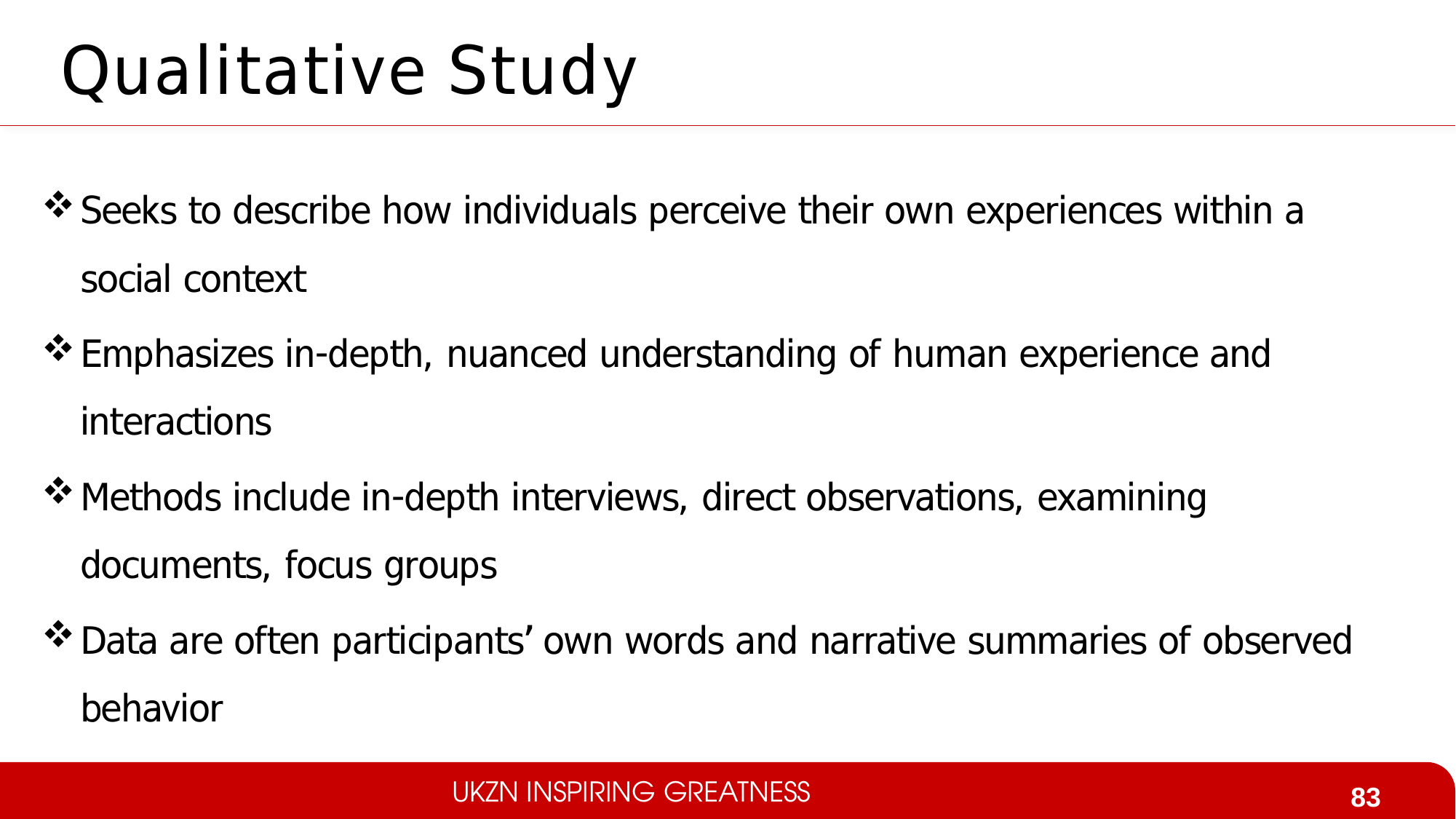

# Qualitative Study
Seeks to describe how individuals perceive their own experiences within a social context
Emphasizes in-depth, nuanced understanding of human experience and interactions
Methods include in-depth interviews, direct observations, examining documents, focus groups
Data are often participants’ own words and narrative summaries of observed behavior
83